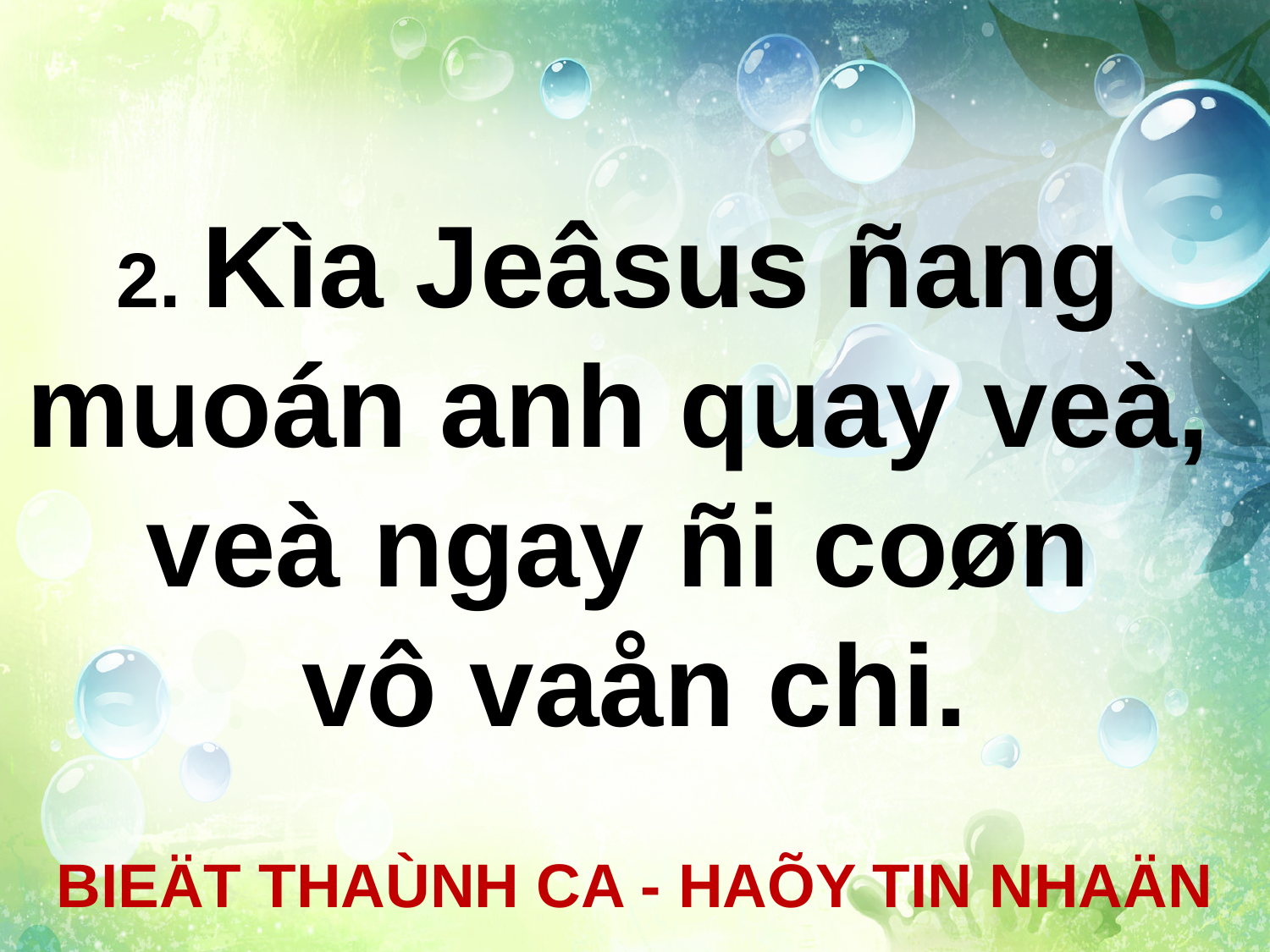

2. Kìa Jeâsus ñang
muoán anh quay veà,
veà ngay ñi coøn
vô vaån chi.
BIEÄT THAÙNH CA - HAÕY TIN NHAÄN